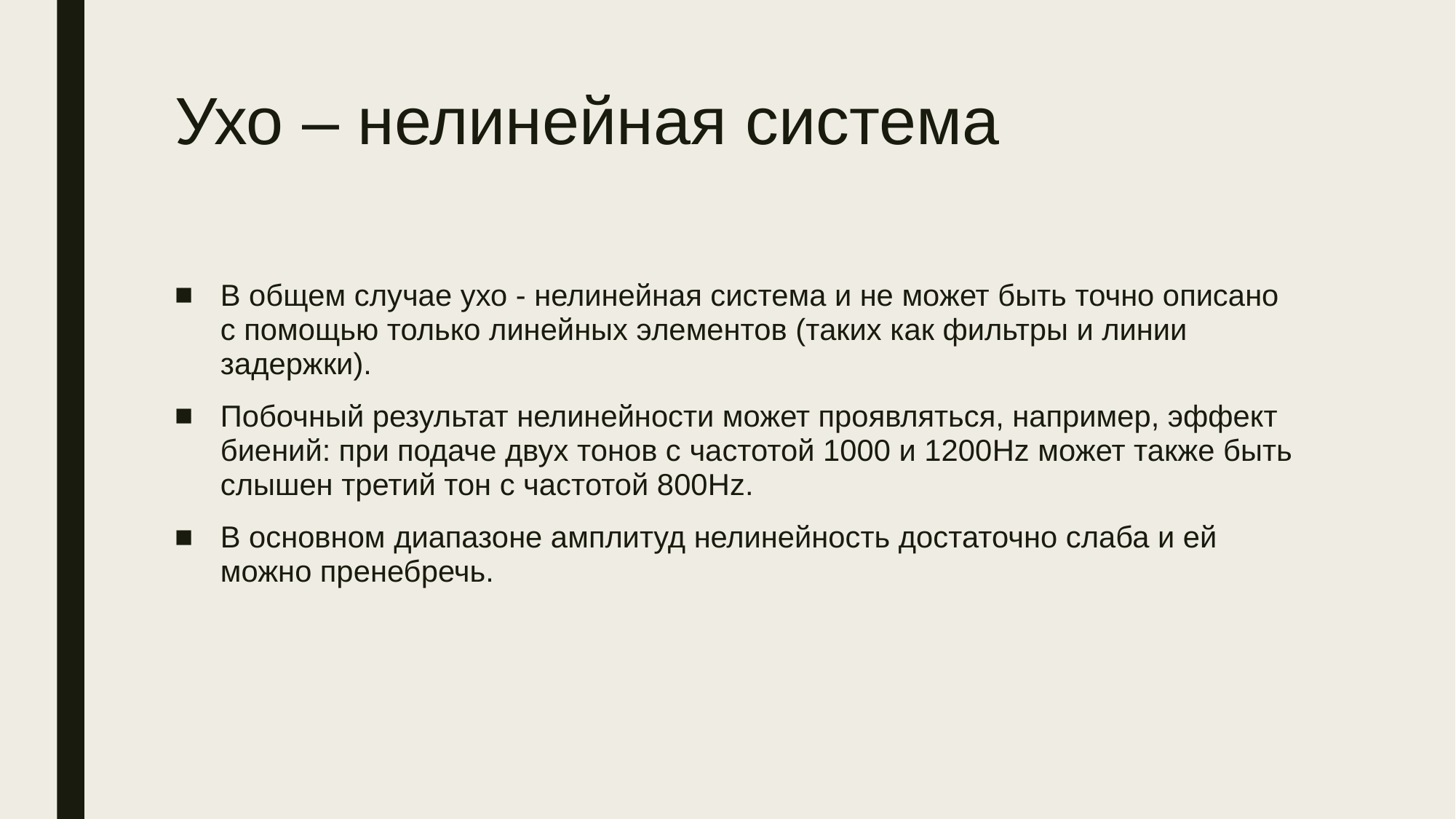

# Ухо – нелинейная система
В общем случае ухо - нелинейная система и не может быть точно описано с помощью только линейных элементов (таких как фильтры и линии задержки).
Побочный результат нелинейности может проявляться, например, эффект биений: при подаче двух тонов с частотой 1000 и 1200Hz может также быть слышен третий тон с частотой 800Hz.
В основном диапазоне амплитуд нелинейность достаточно слаба и ей можно пренебречь.